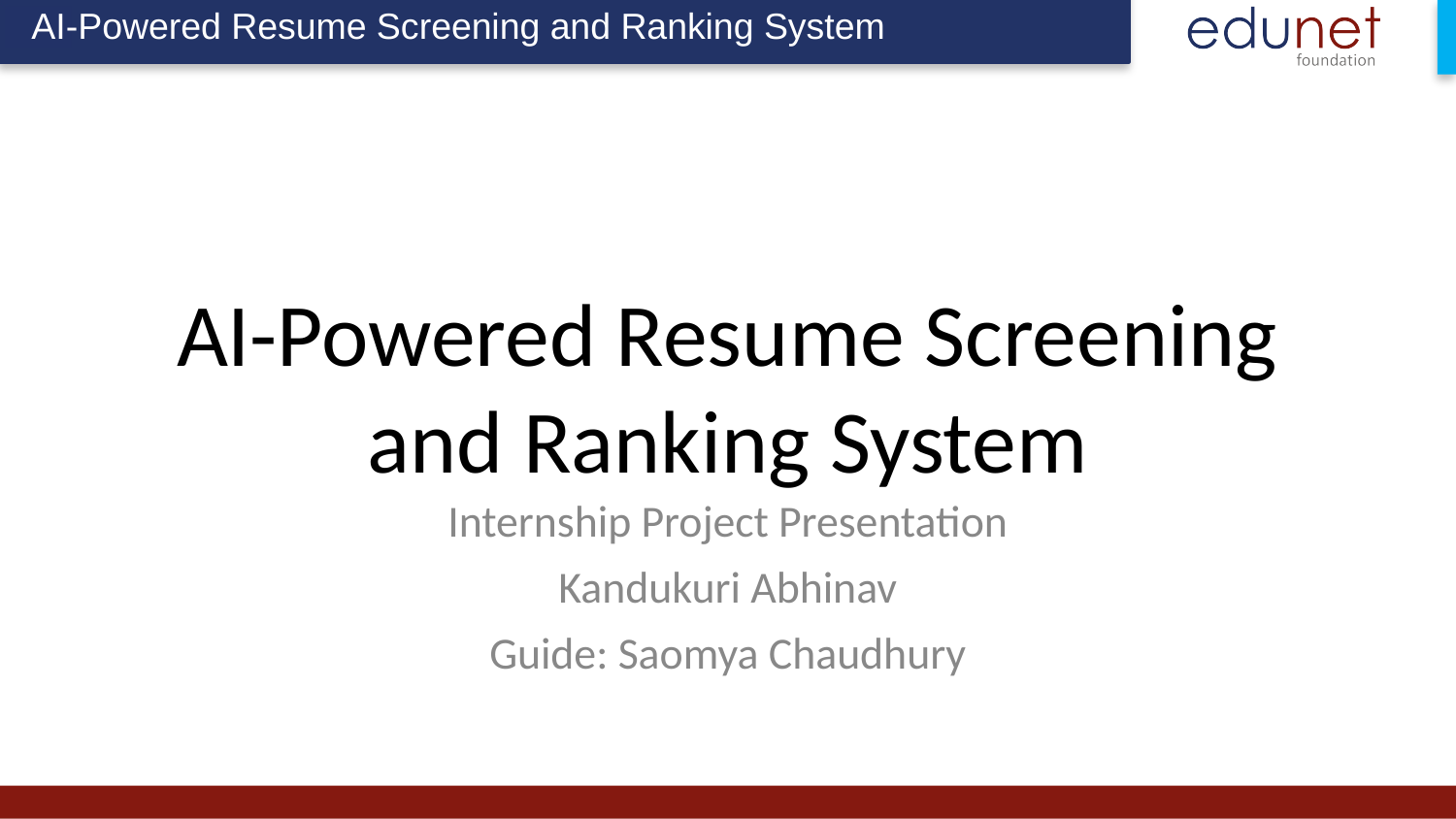

AI-Powered Resume Screening and Ranking System

AI-Powered Resume Screening and Ranking System

Internship Project Presentation
Kandukuri Abhinav
Guide: Saomya Chaudhury